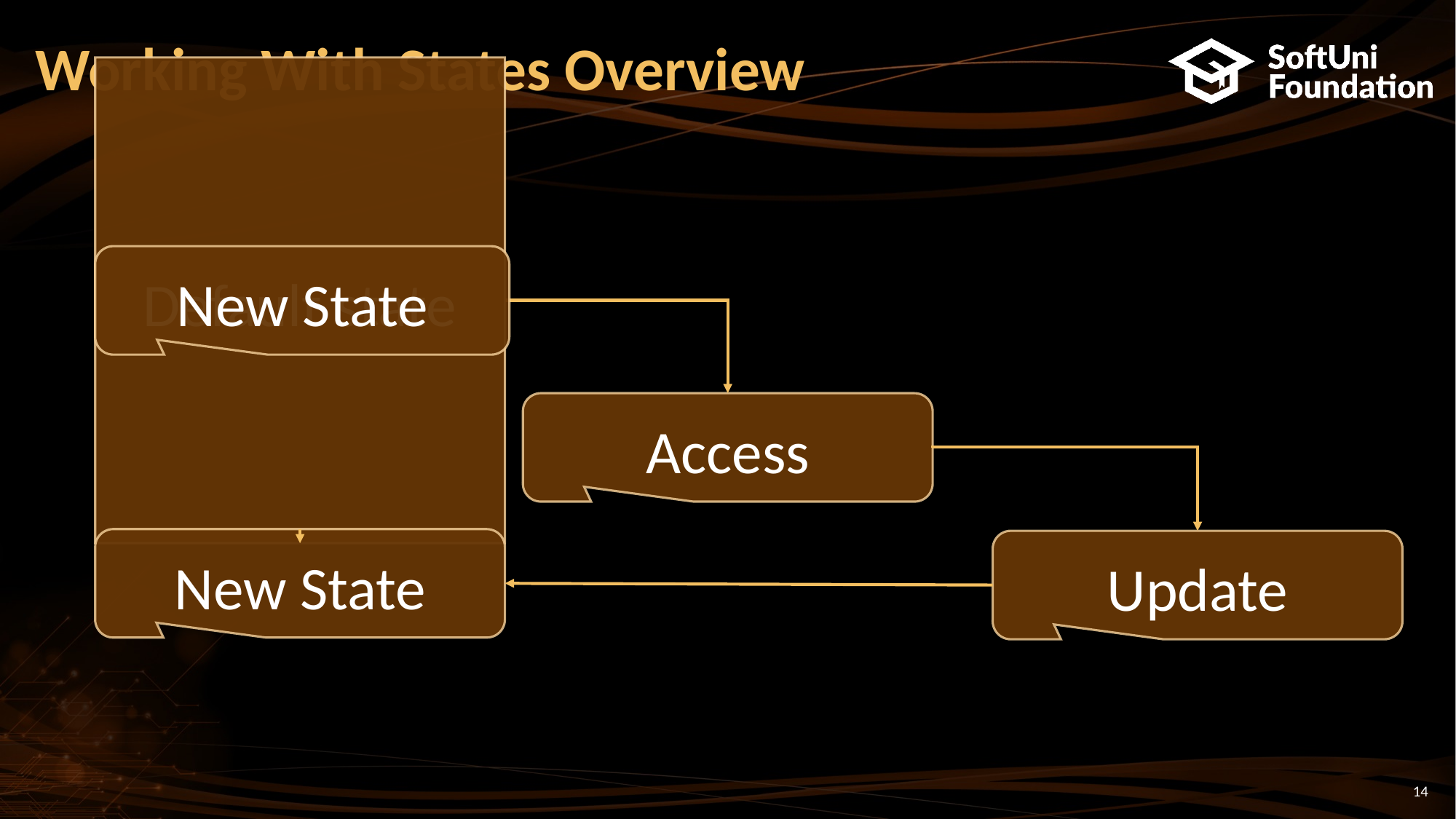

# Working With States Overview
Default state
New State
Access
New State
Update
14